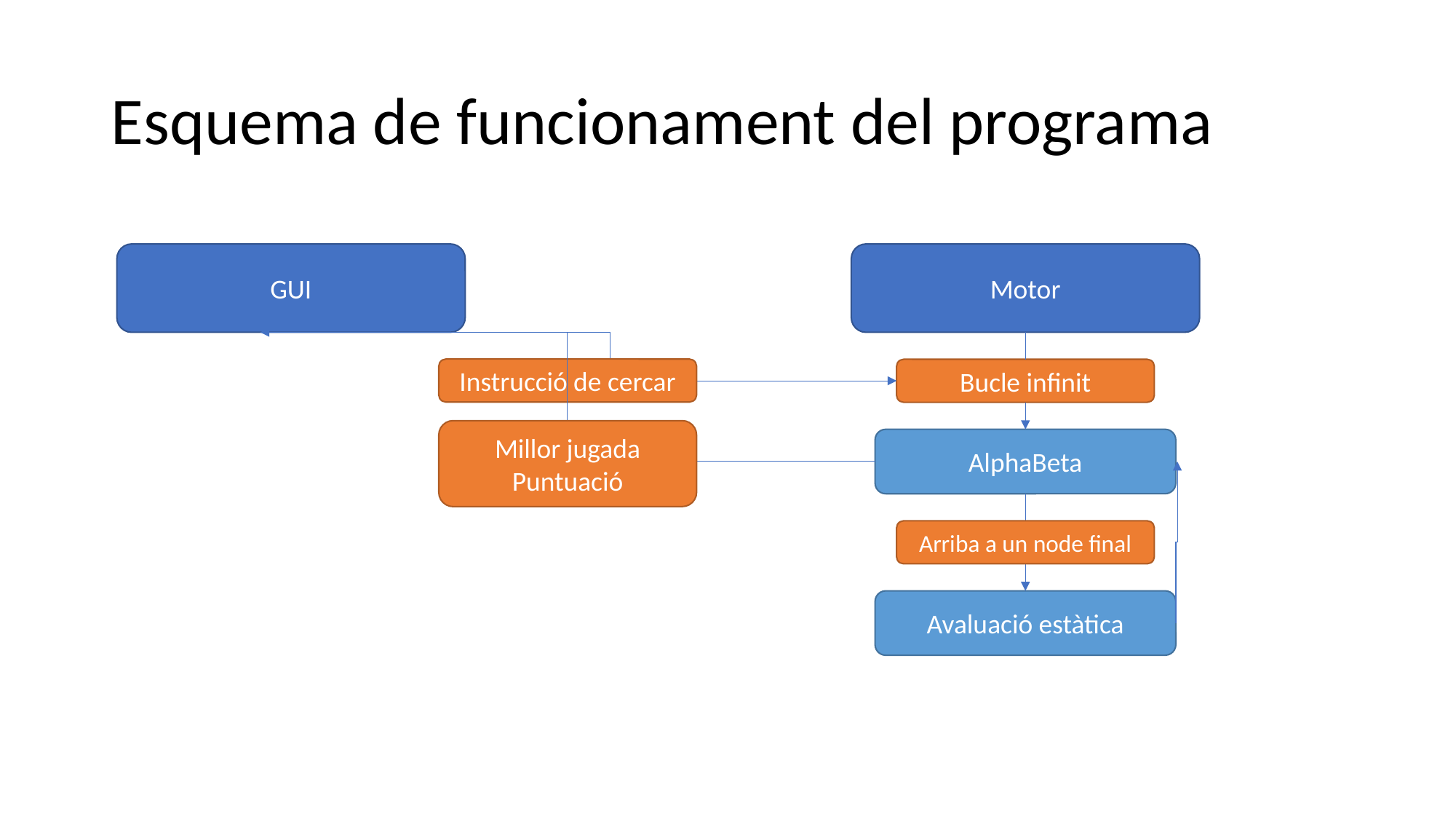

# Esquema de funcionament del programa
GUI
Motor
Instrucció de cercar
Bucle infinit
Millor jugada
Puntuació
AlphaBeta
Arriba a un node final
Avaluació estàtica